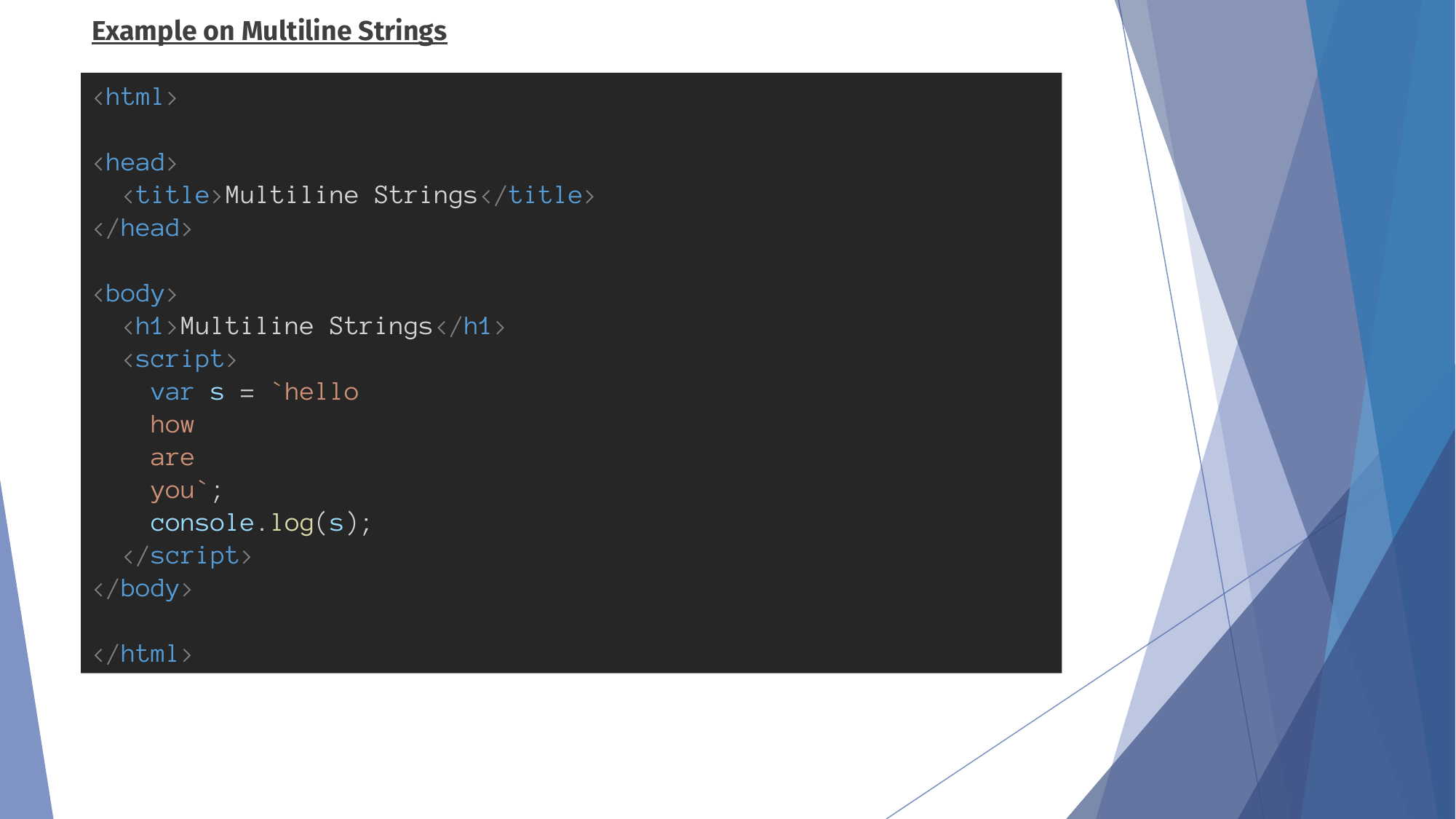

Example on Multiline Strings
<html>
<head>
  <title>Multiline Strings</title>
</head>
<body>
  <h1>Multiline Strings</h1>
  <script>
    var s = `hello
    how
    are
    you`;
    console.log(s);
  </script>
</body>
</html>